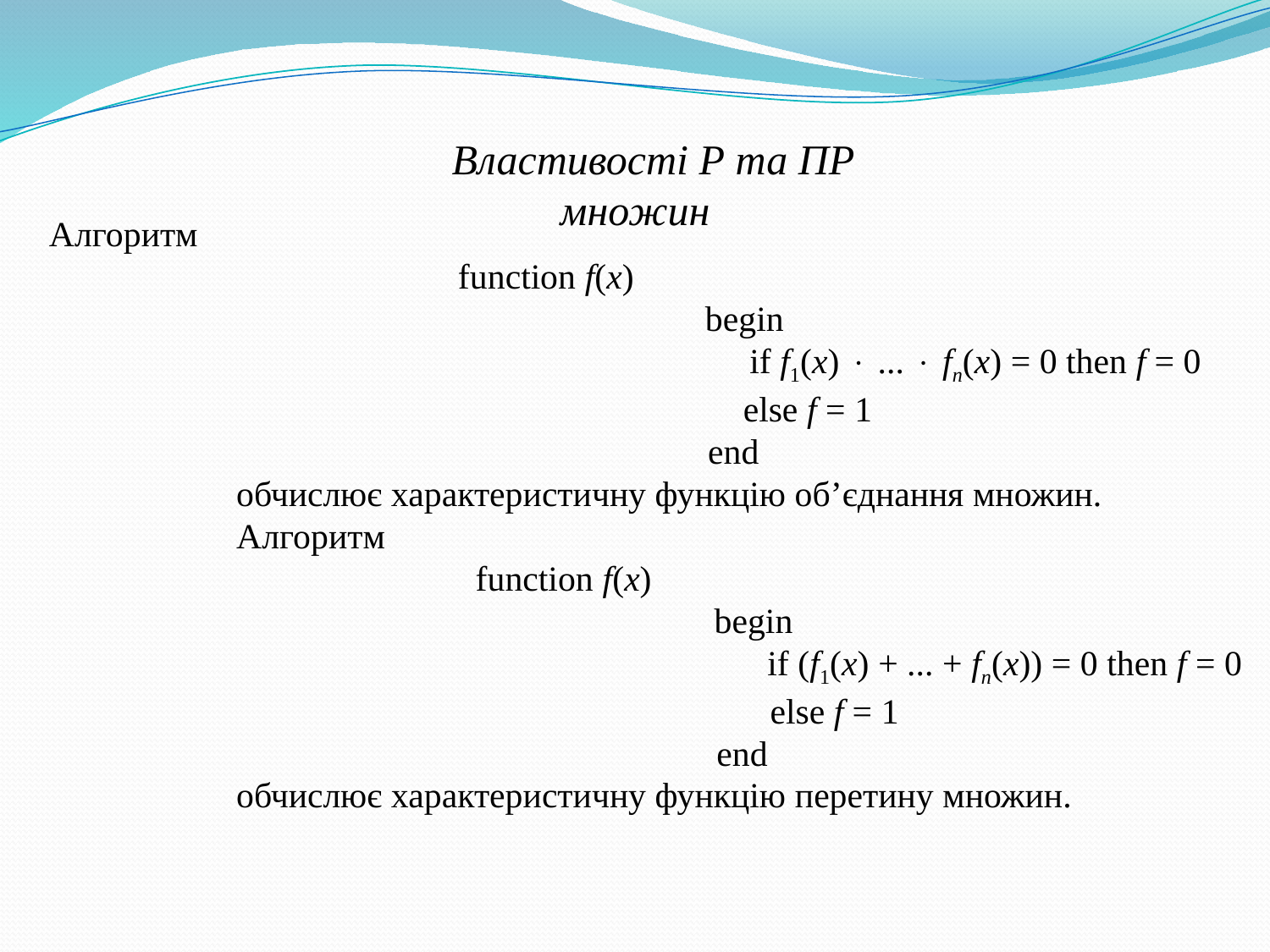

Властивості Р та ПР множин
Алгоритм
                      function f(x)
                		              begin
                        		                   if f1(x) ⋅ ... ⋅ fn(x) = 0 then f = 0
                                		    else f = 1
                			end
обчислює характеристичну функцію об’єднання множин.
Алгоритм
                        function f(x)
                	 	               begin
                     	  	                     if (f1(x) + ... + fn(x)) = 0 then f = 0
                          		       else f = 1
                	 		 end
обчислює характеристичну функцію перетину множин.